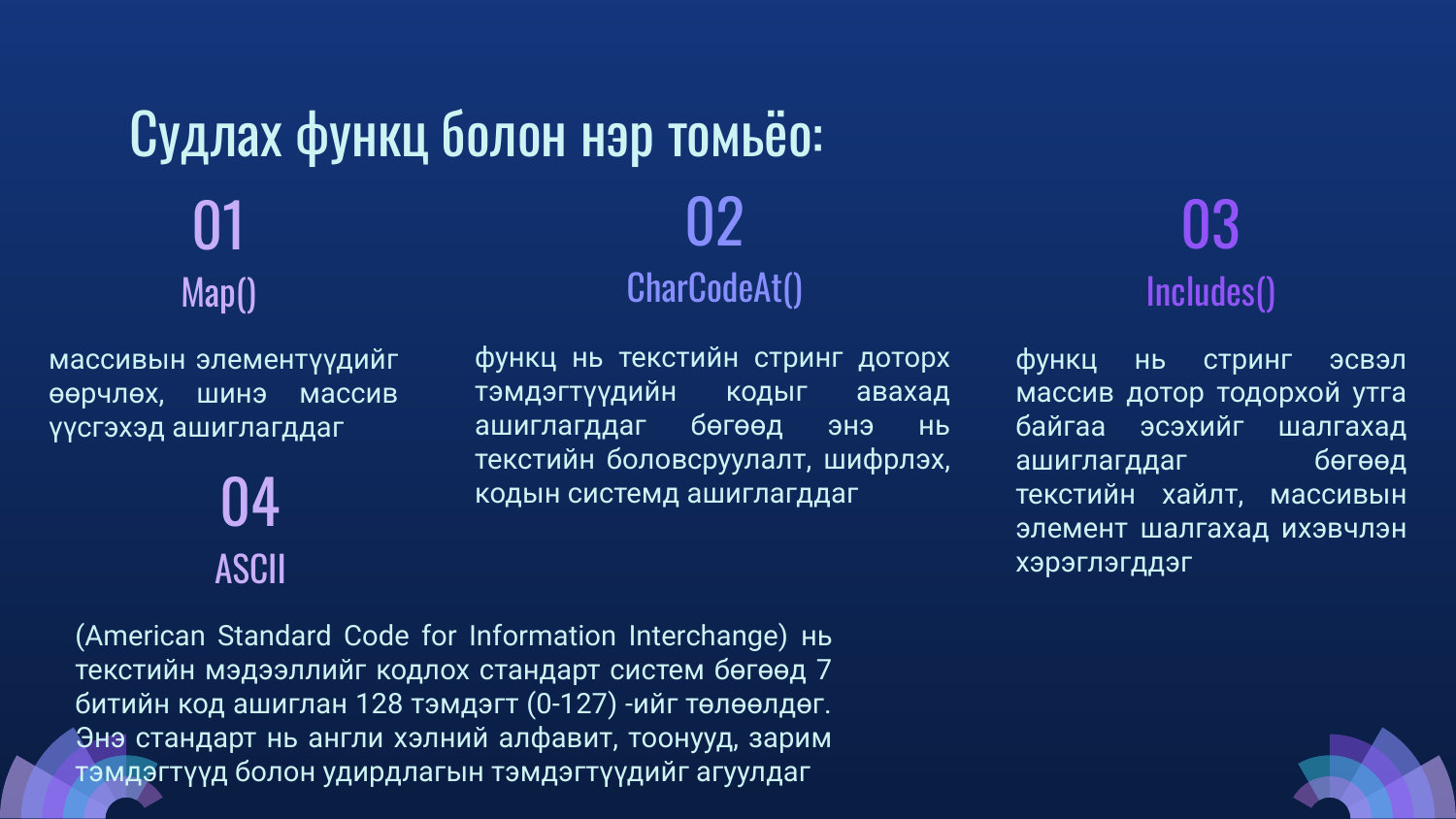

# Судлах функц болон нэр томьёо:
02
03
01
CharCodeAt()
Includes()
Map()
функц нь текстийн стринг доторх тэмдэгтүүдийн кодыг авахад ашиглагддаг бөгөөд энэ нь текстийн боловсруулалт, шифрлэх, кодын системд ашиглагддаг
функц нь стринг эсвэл массив дотор тодорхой утга байгаа эсэхийг шалгахад ашиглагддаг бөгөөд текстийн хайлт, массивын элемент шалгахад ихэвчлэн хэрэглэгддэг
массивын элементүүдийг өөрчлөх, шинэ массив үүсгэхэд ашиглагддаг
04
ASCII
(American Standard Code for Information Interchange) нь текстийн мэдээллийг кодлох стандарт систем бөгөөд 7 битийн код ашиглан 128 тэмдэгт (0-127) -ийг төлөөлдөг. Энэ стандарт нь англи хэлний алфавит, тоонууд, зарим тэмдэгтүүд болон удирдлагын тэмдэгтүүдийг агуулдаг